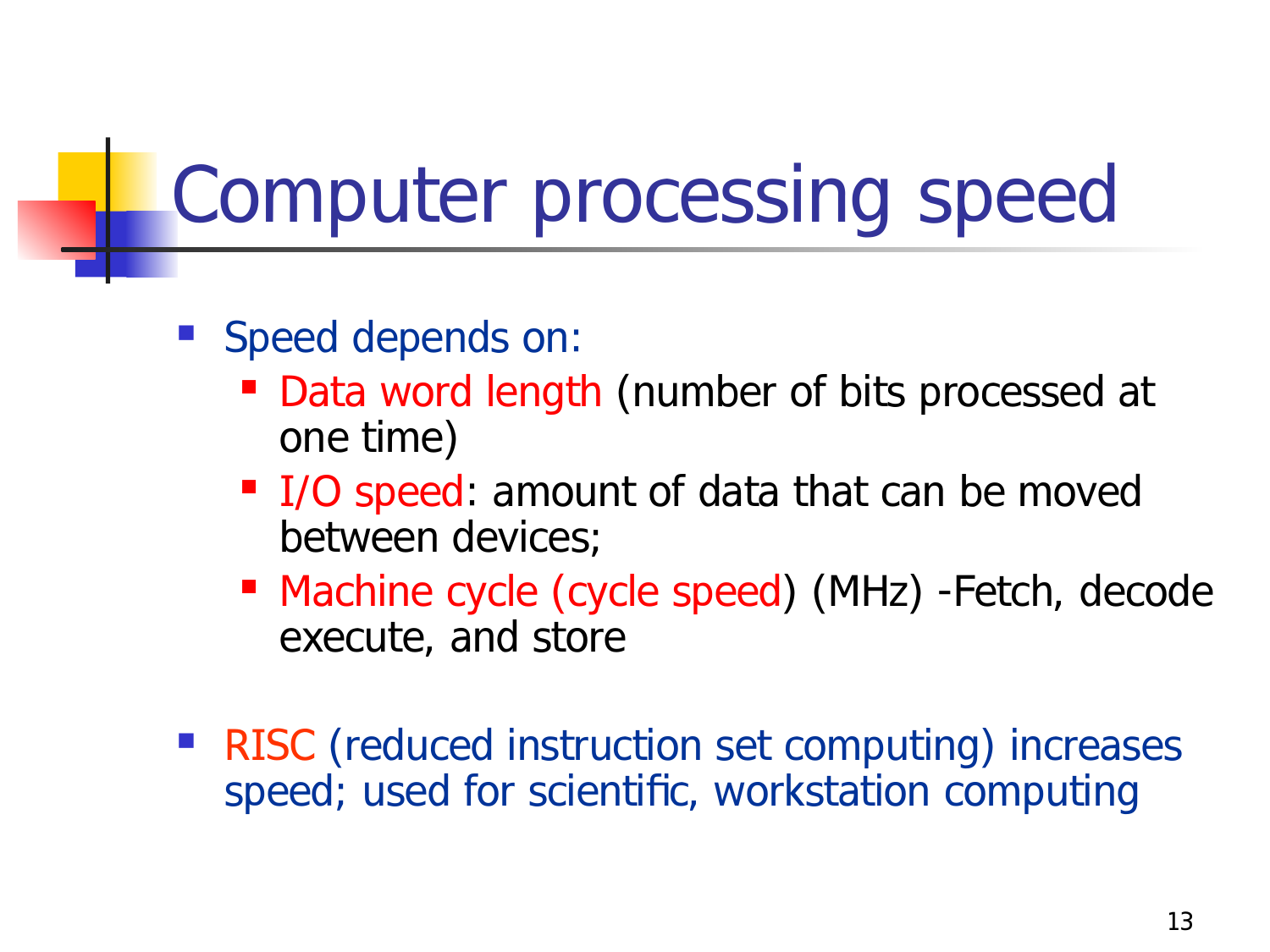

# Computer processing speed

Speed depends on:
Data word length (number of bits processed at one time)
I/O speed: amount of data that can be moved between devices;
Machine cycle (cycle speed) (MHz) -Fetch, decode execute, and store

RISC (reduced instruction set computing) increases speed; used for scientific, workstation computing

13